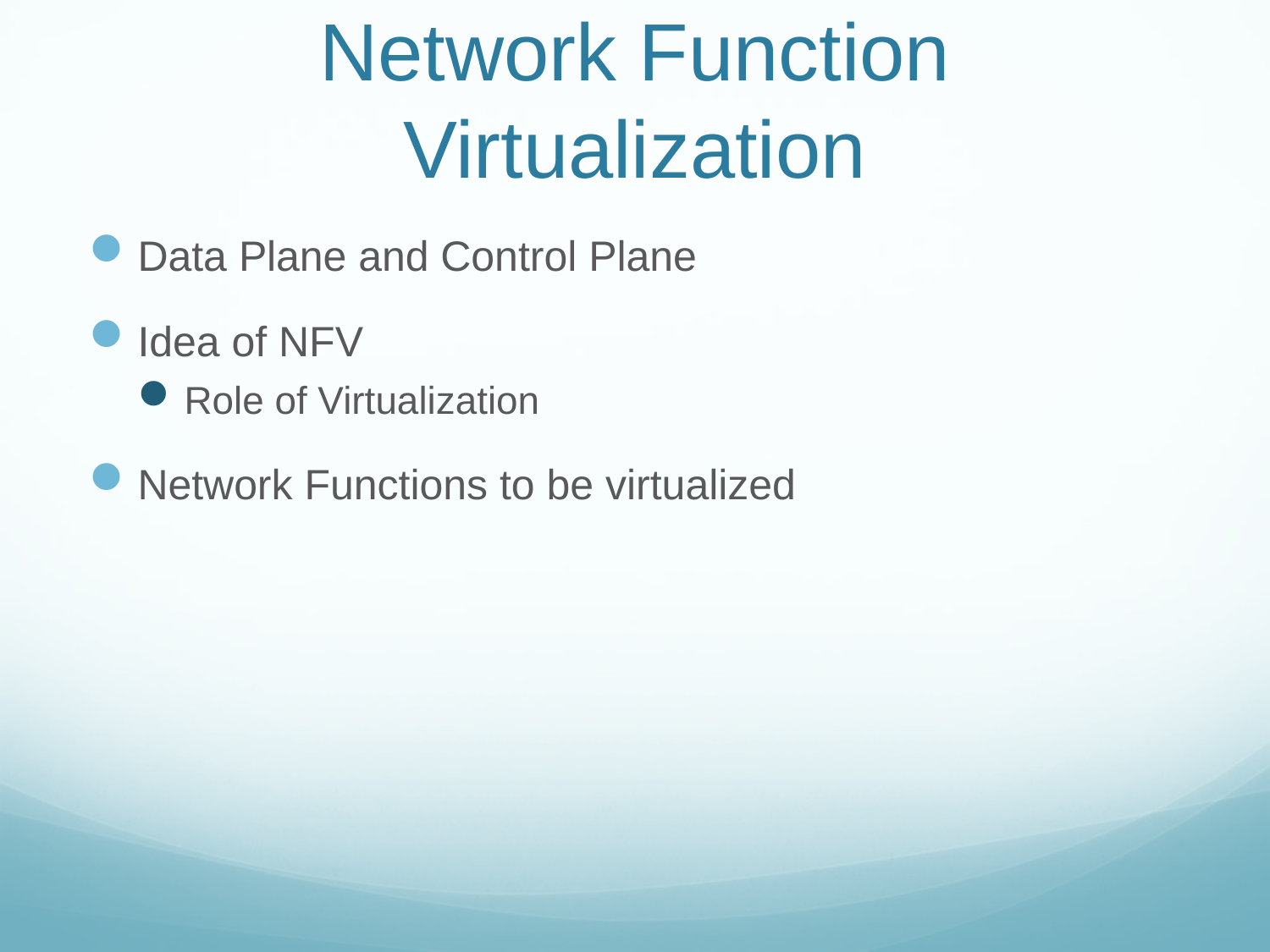

# Network Function Virtualization
Data Plane and Control Plane
Idea of NFV
Role of Virtualization
Network Functions to be virtualized